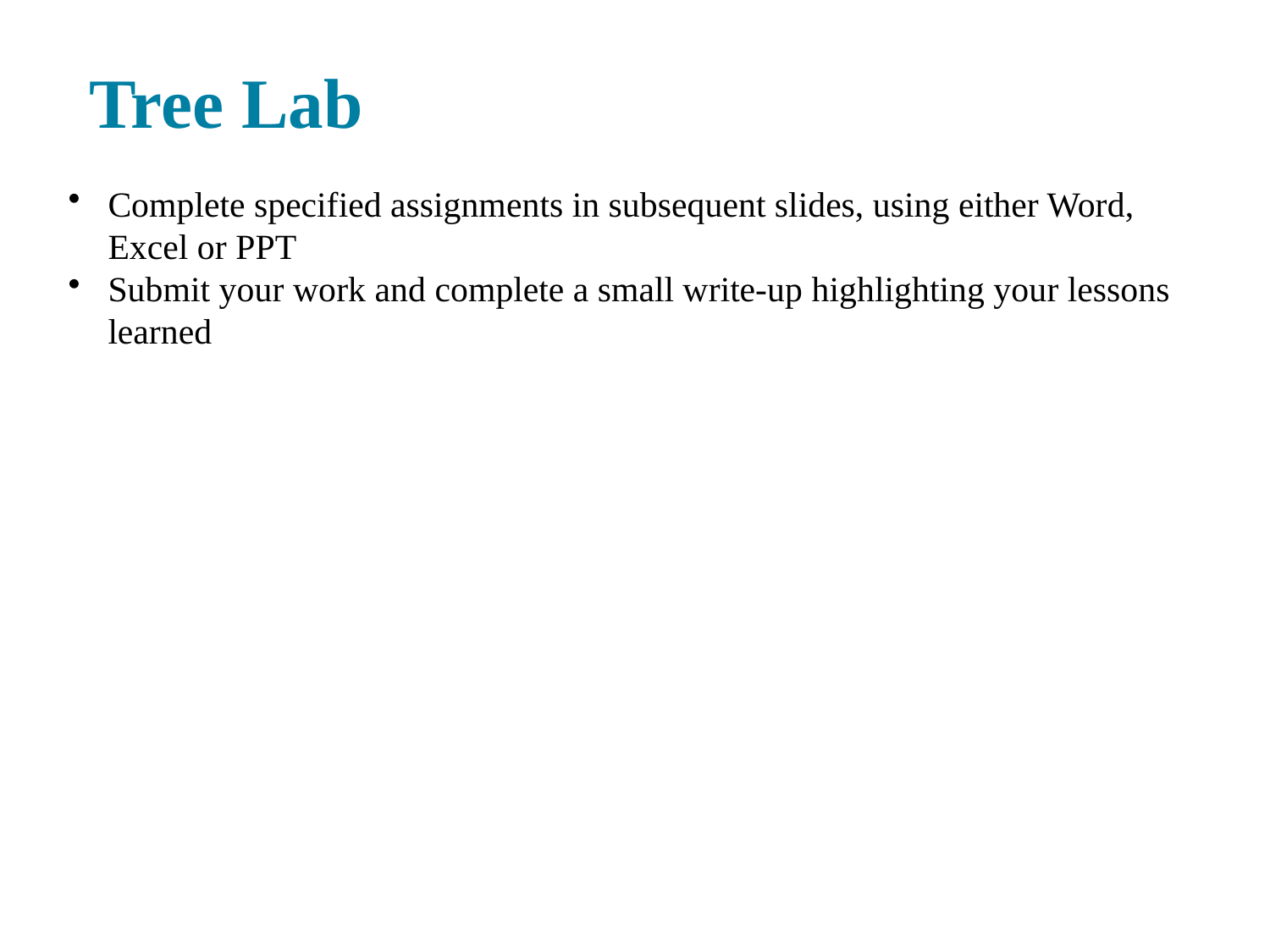

Tree Lab
Complete specified assignments in subsequent slides, using either Word, Excel or PPT
Submit your work and complete a small write-up highlighting your lessons learned